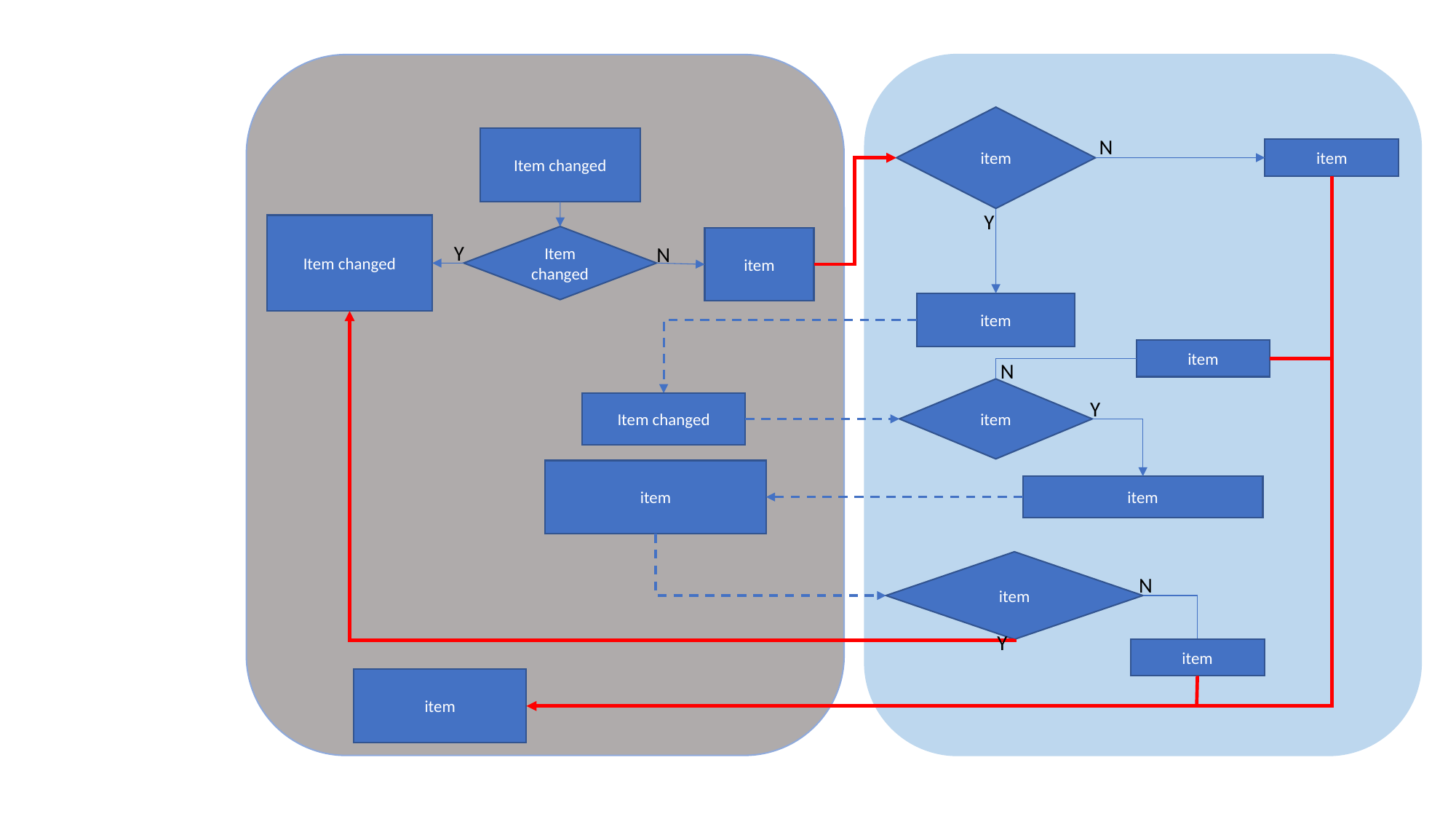

item
Item changed
N
item
Y
Item changed
Item changed
item
Y
N
item
item
N
item
Y
Item changed
item
item
item
N
Y
item
item